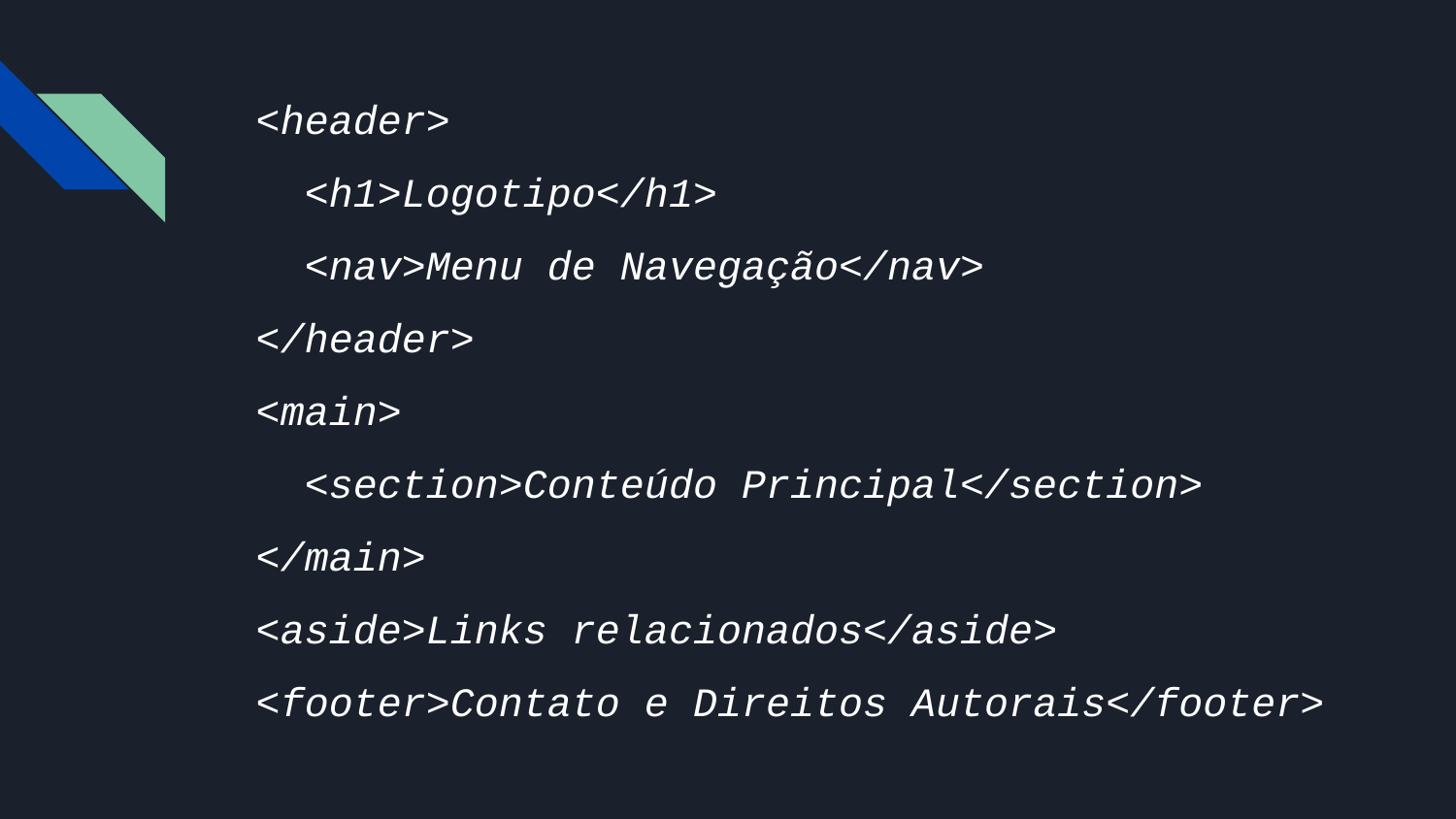

<header>
  <h1>Logotipo</h1>
  <nav>Menu de Navegação</nav>
</header>
<main>
  <section>Conteúdo Principal</section>
</main>
<aside>Links relacionados</aside>
<footer>Contato e Direitos Autorais</footer>